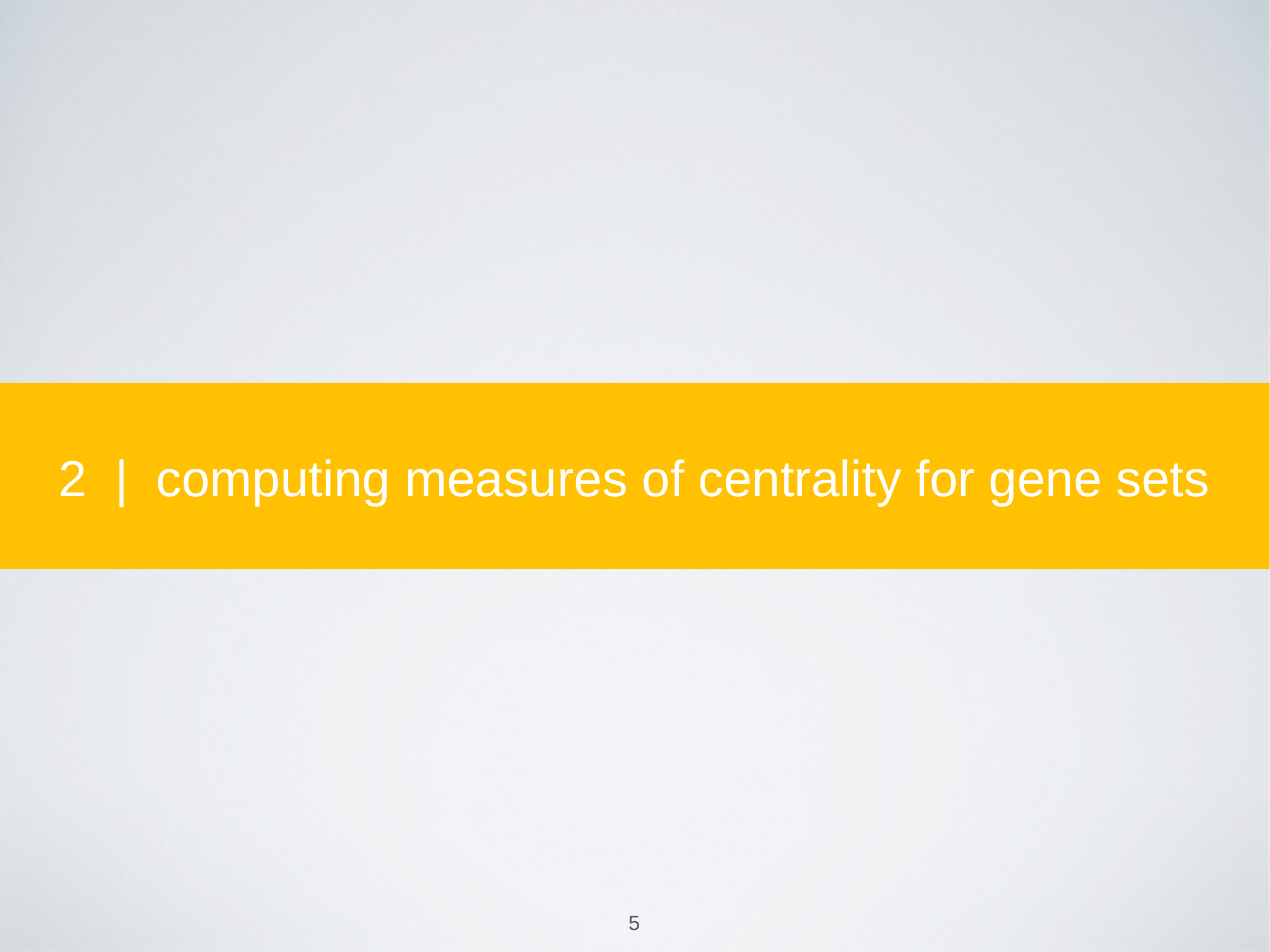

# 2  |  computing measures of centrality for gene sets
5